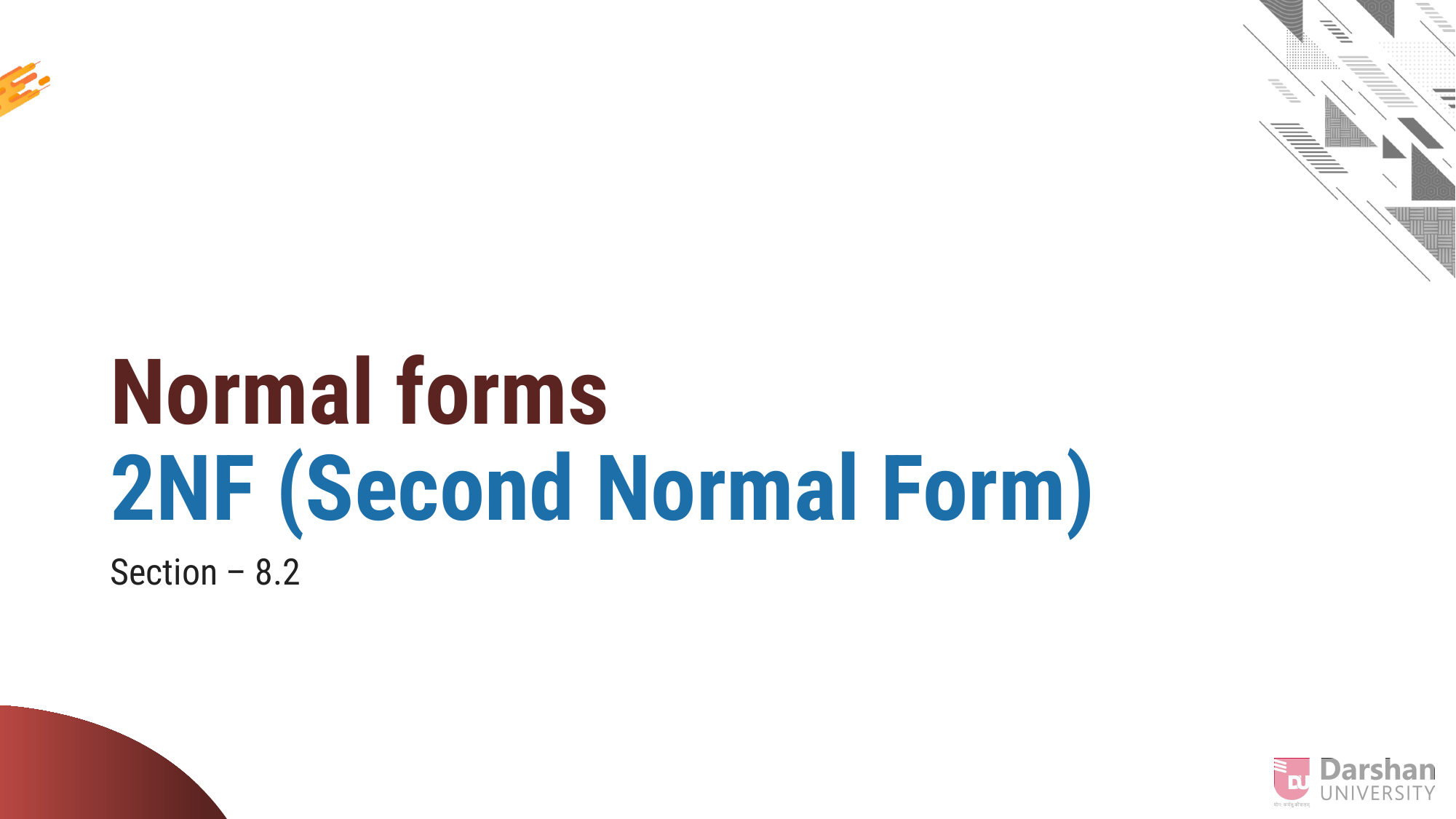

# Normal forms 2NF (Second Normal Form)
Section – 8.2